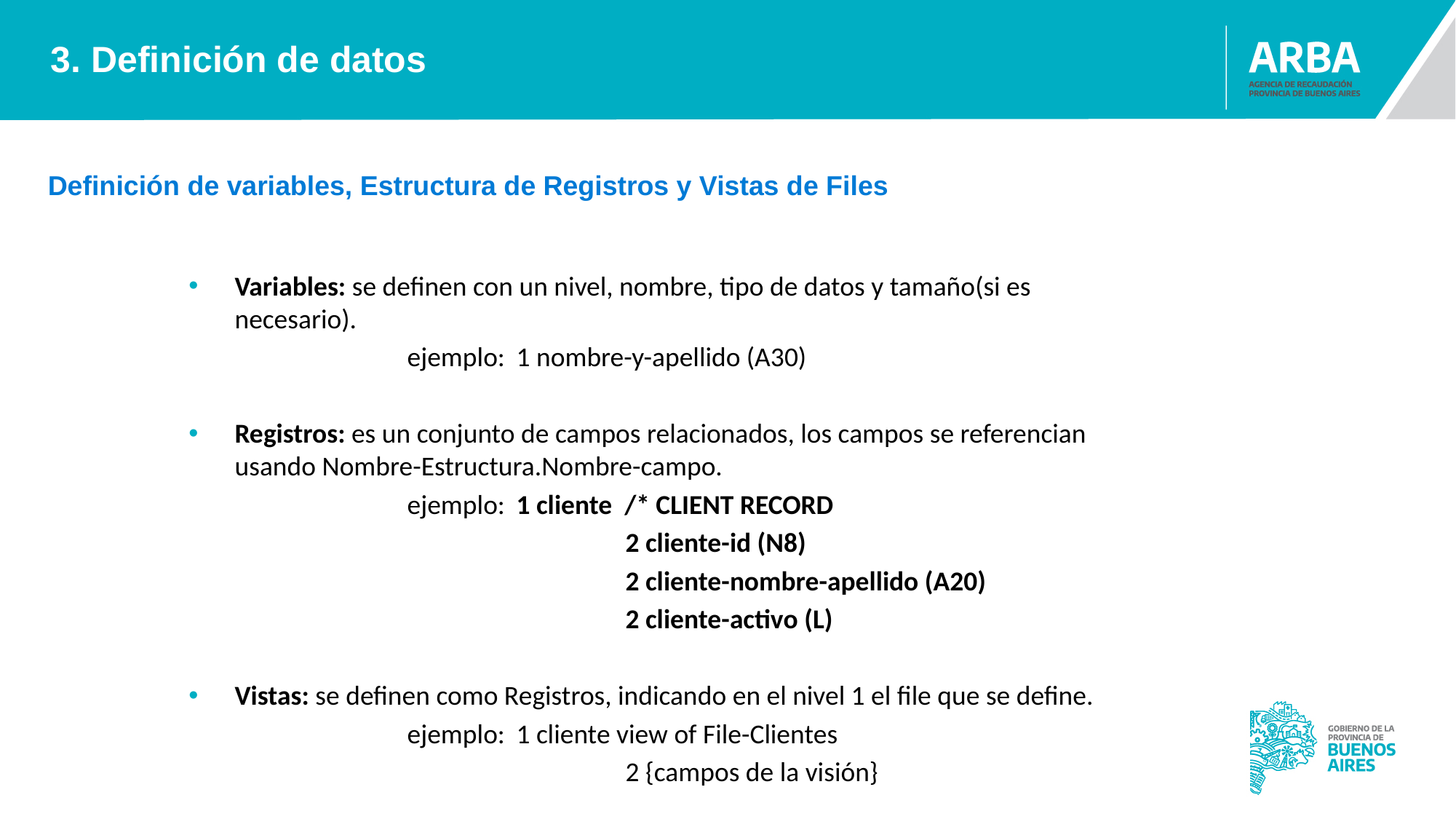

3. Definición de datos
Definición de variables, Estructura de Registros y Vistas de Files
Variables: se definen con un nivel, nombre, tipo de datos y tamaño(si es necesario).
		ejemplo: 	1 nombre-y-apellido (A30)

Registros: es un conjunto de campos relacionados, los campos se referencian usando Nombre-Estructura.Nombre-campo.
		ejemplo: 	1 cliente  /* CLIENT RECORD
				2 cliente-id (N8)
				2 cliente-nombre-apellido (A20)
				2 cliente-activo (L)

Vistas: se definen como Registros, indicando en el nivel 1 el file que se define.
 		ejemplo:	1 cliente view of File-Clientes
				2 {campos de la visión}